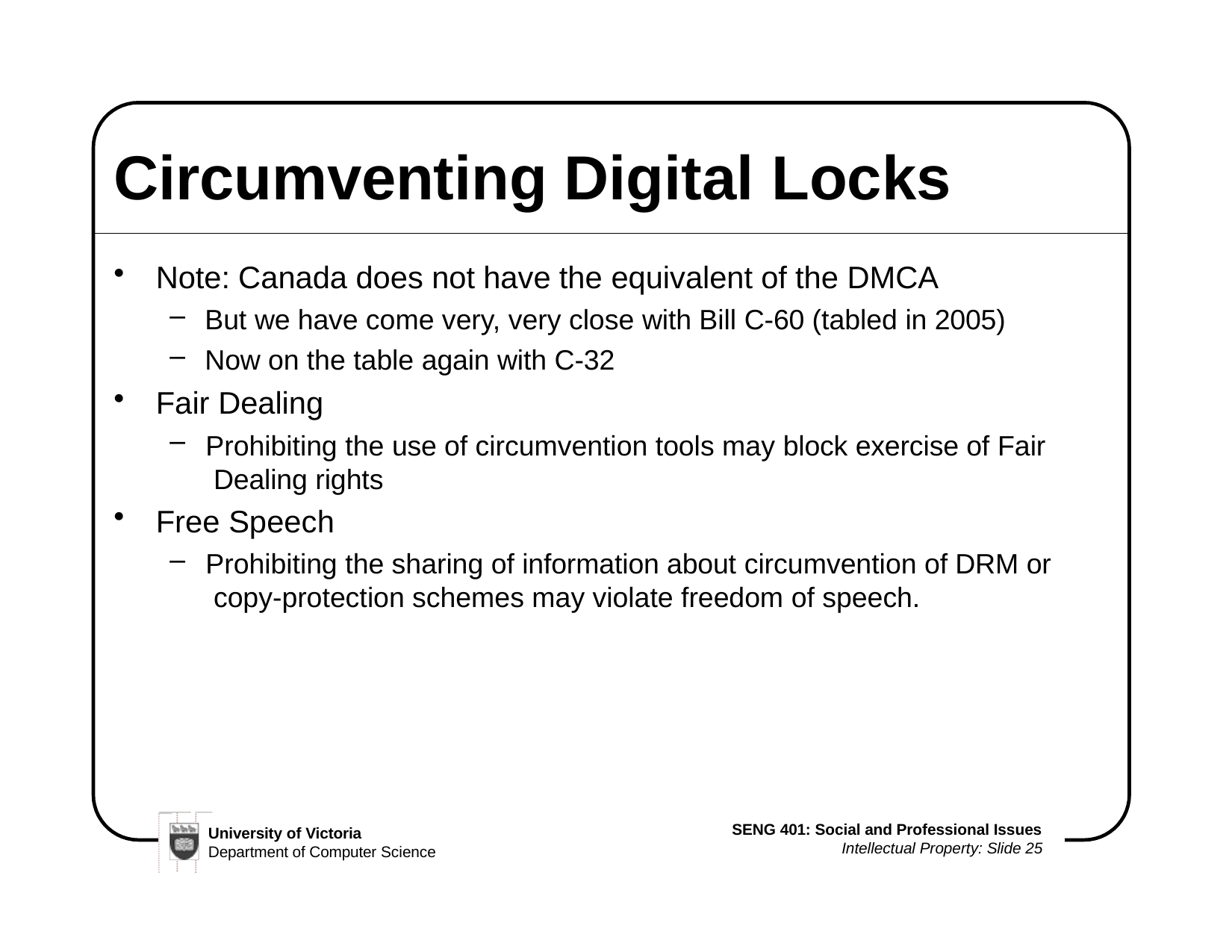

# Circumventing Digital Locks

Note: Canada does not have the equivalent of the DMCA
But we have come very, very close with Bill C-60 (tabled in 2005)
Now on the table again with C-32
Fair Dealing
Prohibiting the use of circumvention tools may block exercise of Fair  Dealing rights
Free Speech
Prohibiting the sharing of information about circumvention of DRM or  copy-protection schemes may violate freedom of speech.
SENG 401: Social and Professional Issues
Intellectual Property: Slide 25
University of Victoria
Department of Computer Science